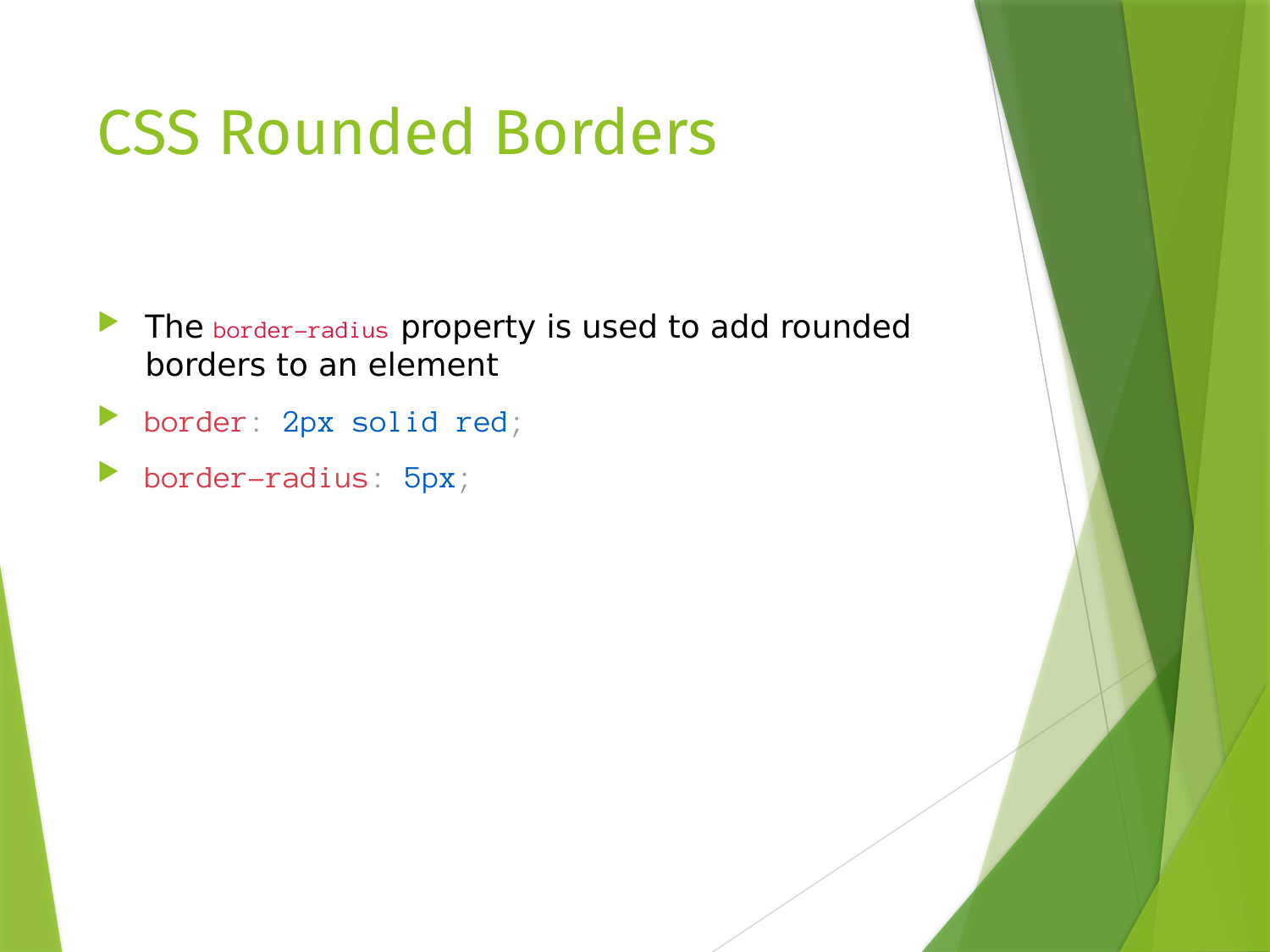

# CSS Rounded Borders
The border-radius property is used to add rounded borders to an element
border: 2px solid red;
border-radius: 5px;